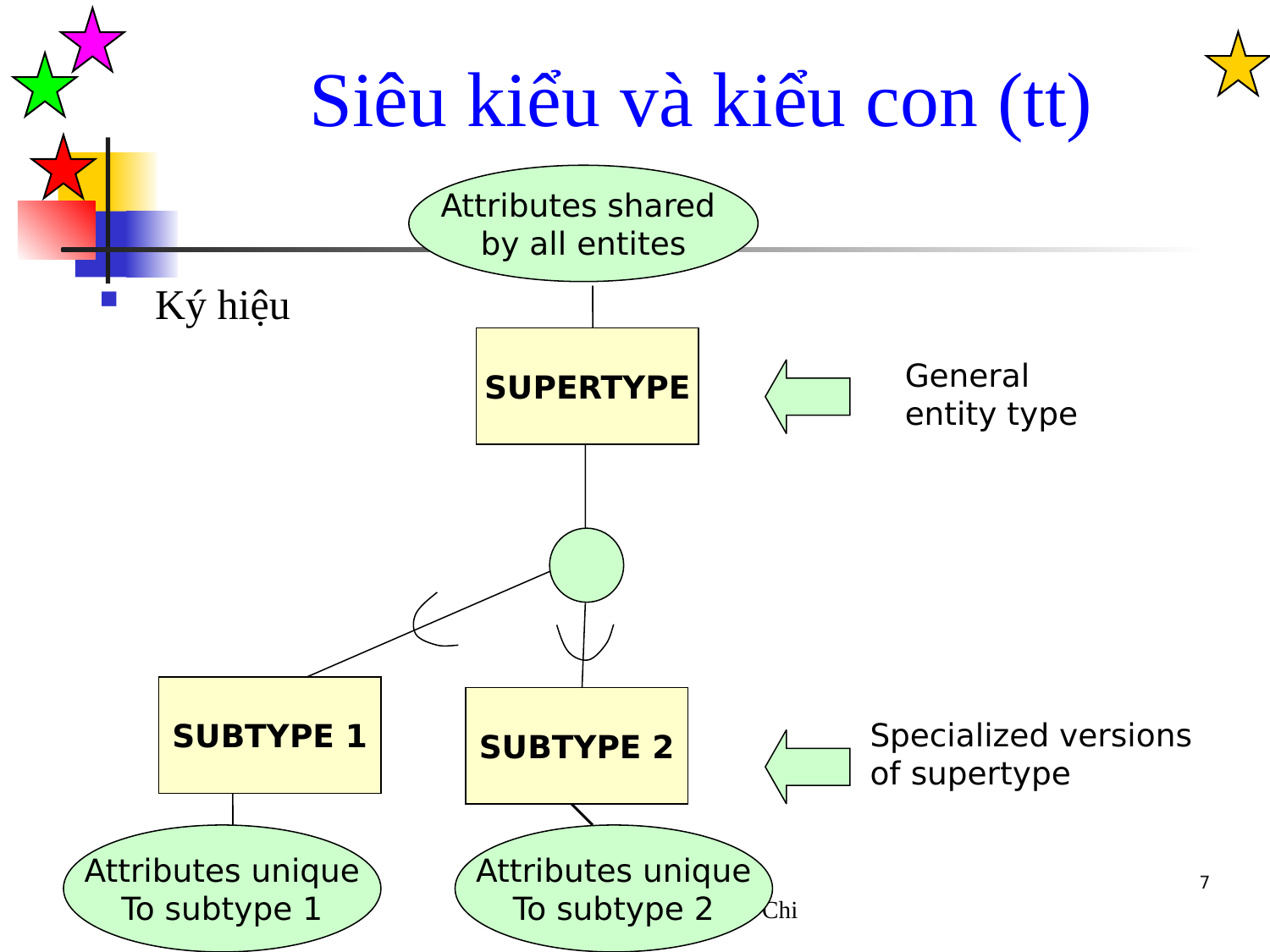

Siêu kiểu và kiểu con (tt)
Attributes shared
by all entites
Ký hiệu

SUPERTYPE
General
entity type

SUBTYPE 1
SUBTYPE 2
Specialized versions
of supertype

Attributes unique
To subtype 1
Attributes unique
To subtype 2
7
Trần Thi Kim Chi